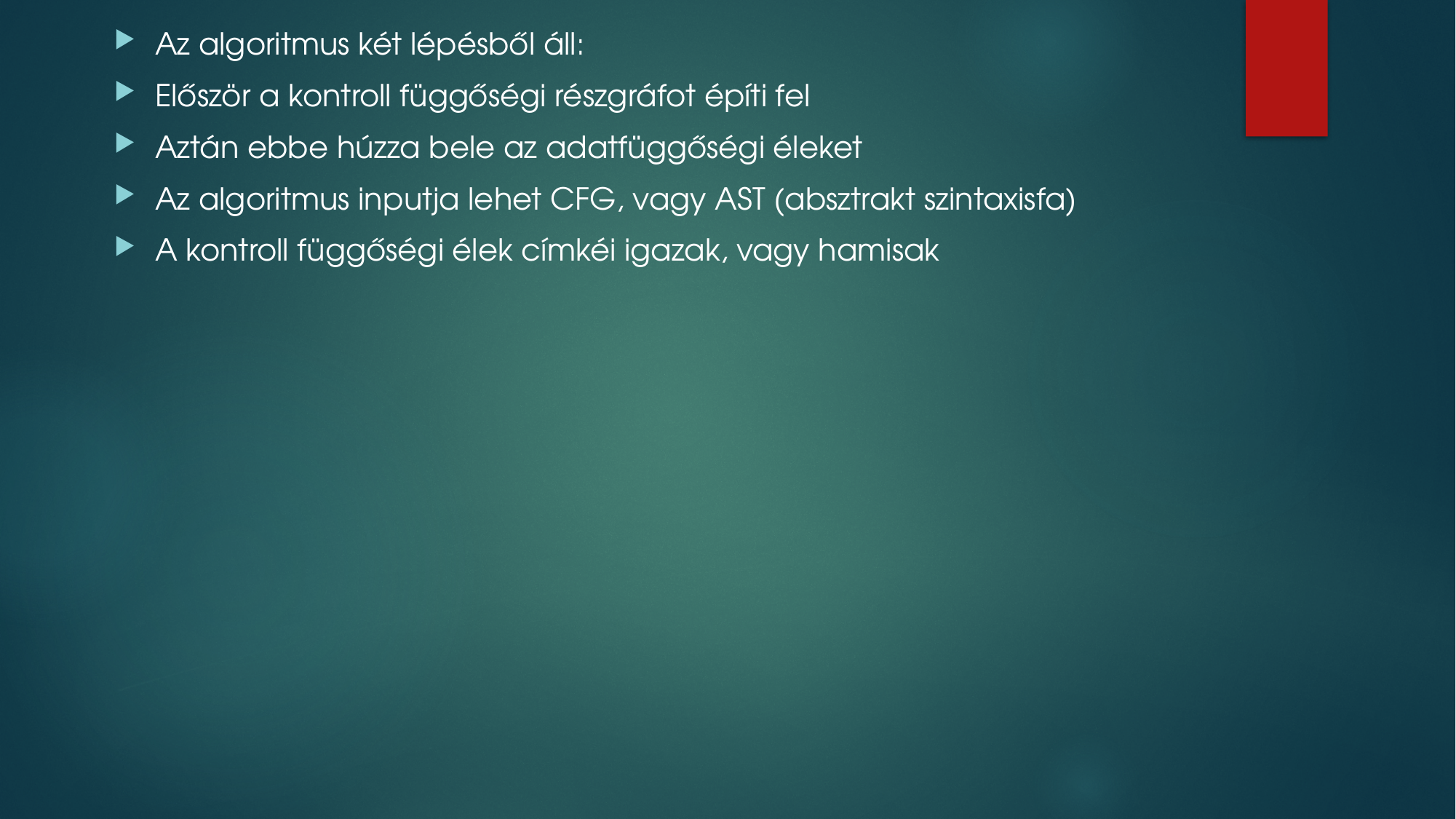

Az algoritmus két lépésből áll:
Először a kontroll függőségi részgráfot építi fel
Aztán ebbe húzza bele az adatfüggőségi éleket
Az algoritmus inputja lehet CFG, vagy AST (absztrakt szintaxisfa)
A kontroll függőségi élek címkéi igazak, vagy hamisak